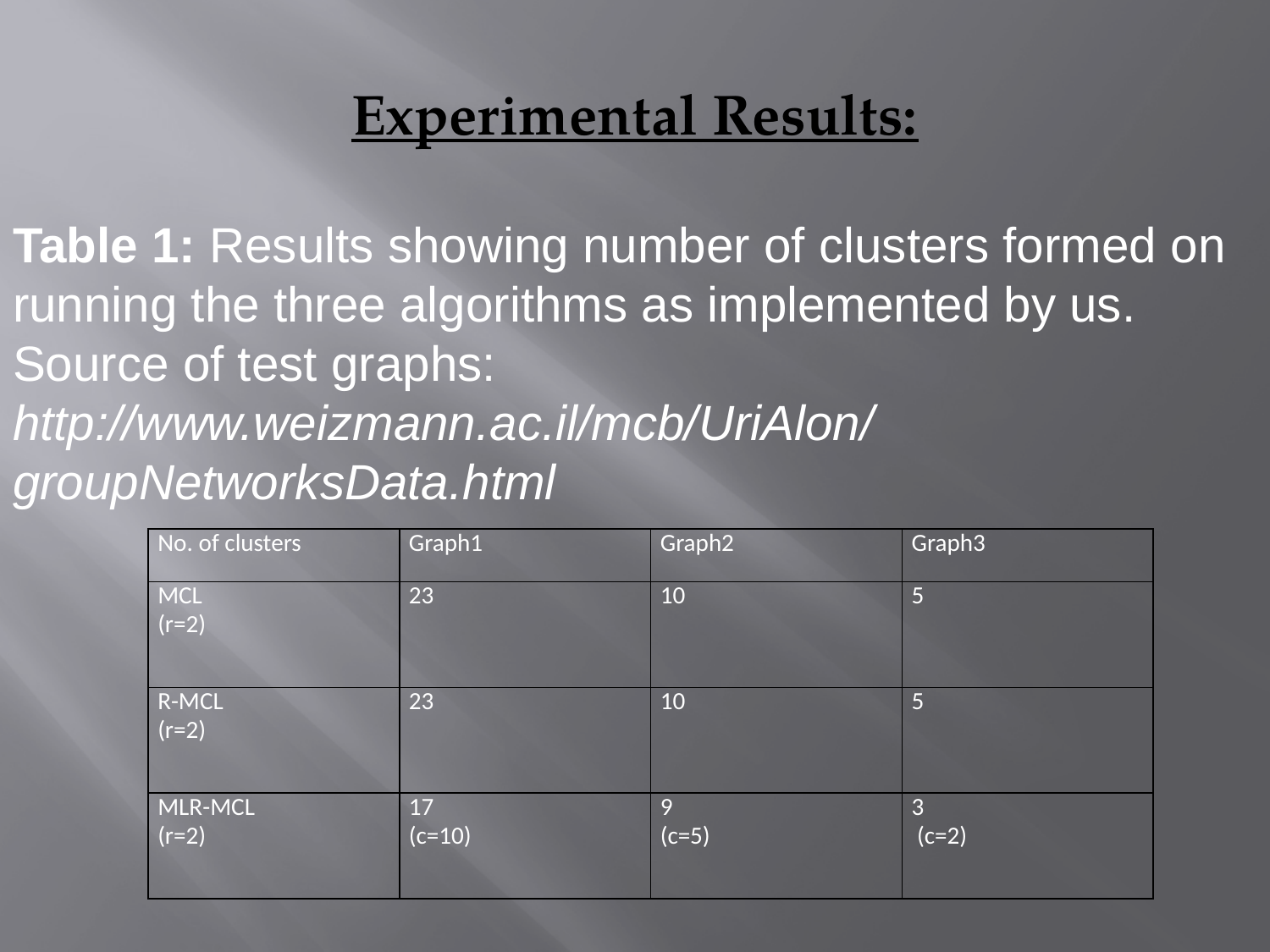

Experimental Results:

Table 1: Results showing number of clusters formed on running the three algorithms as implemented by us.
Source of test graphs:
http://www.weizmann.ac.il/mcb/UriAlon/groupNetworksData.html

#
| No. of clusters | Graph1 | Graph2 | Graph3 |
| --- | --- | --- | --- |
| MCL (r=2) | 23 | 10 | 5 |
| R-MCL (r=2) | 23 | 10 | 5 |
| MLR-MCL (r=2) | 17 (c=10) | 9 (c=5) | 3 (c=2) |